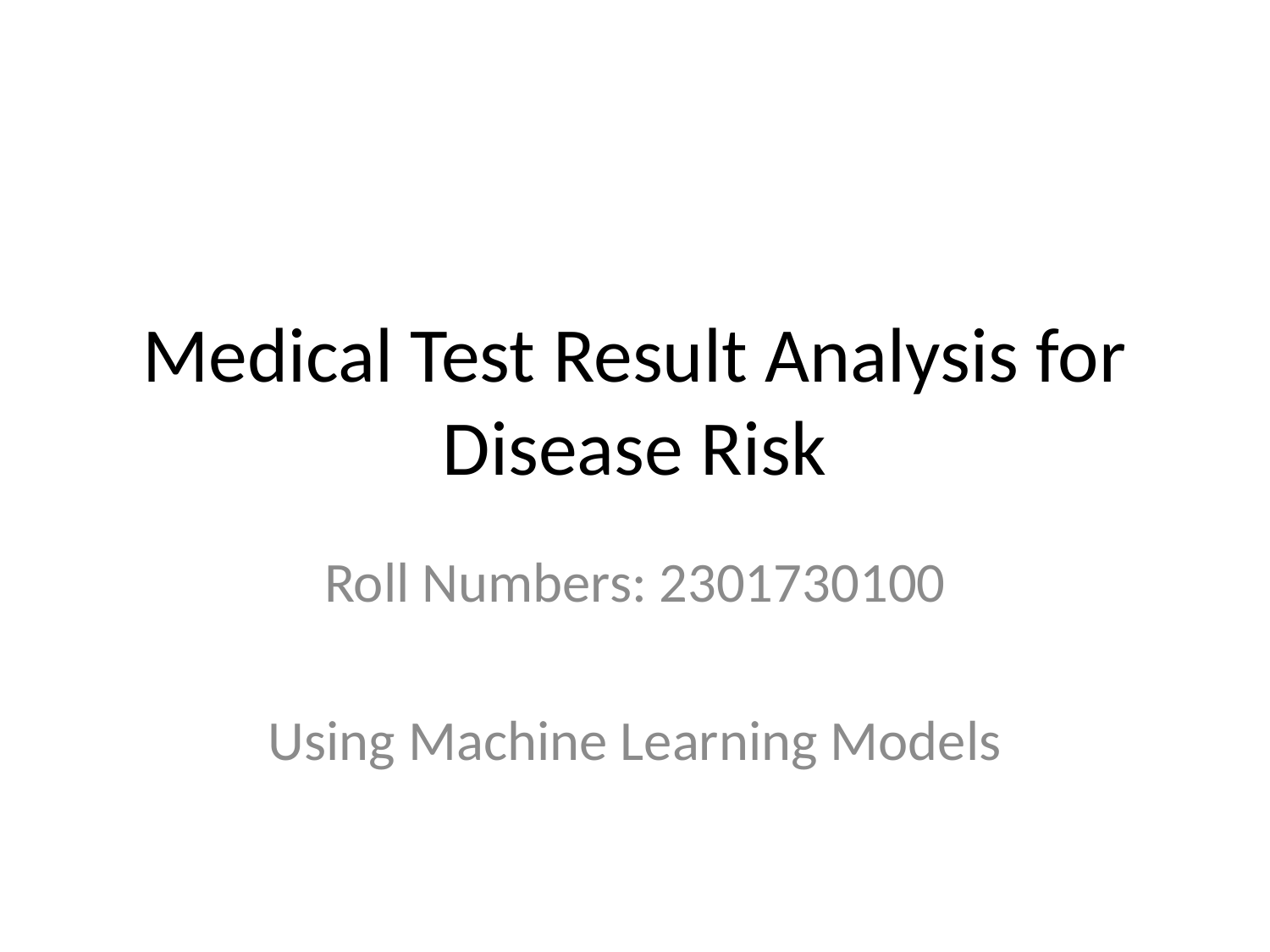

# Medical Test Result Analysis for Disease Risk
Roll Numbers: 2301730100

Using Machine Learning Models